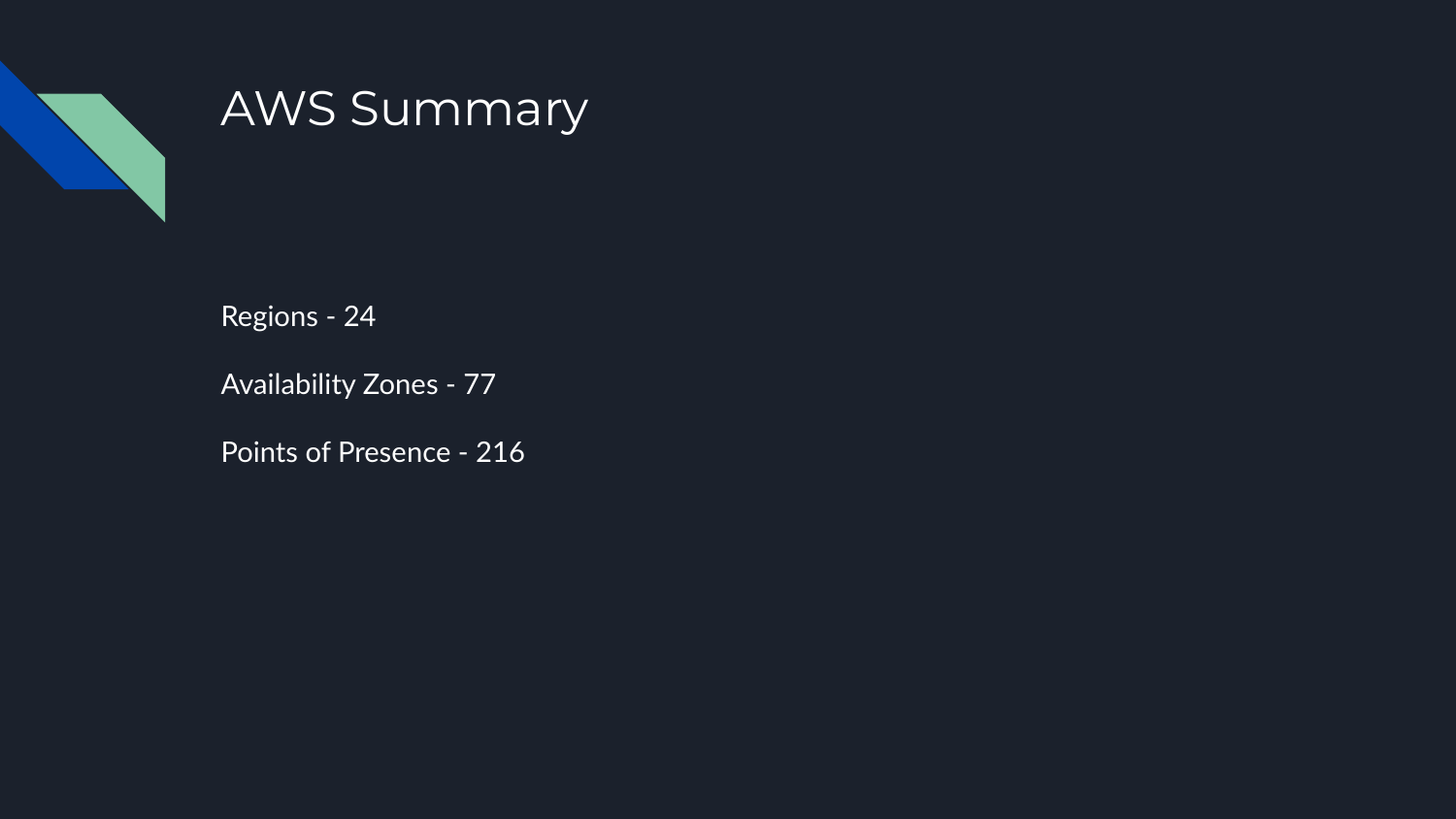

# AWS Summary
Regions - 24

Availability Zones - 77

Points of Presence - 216